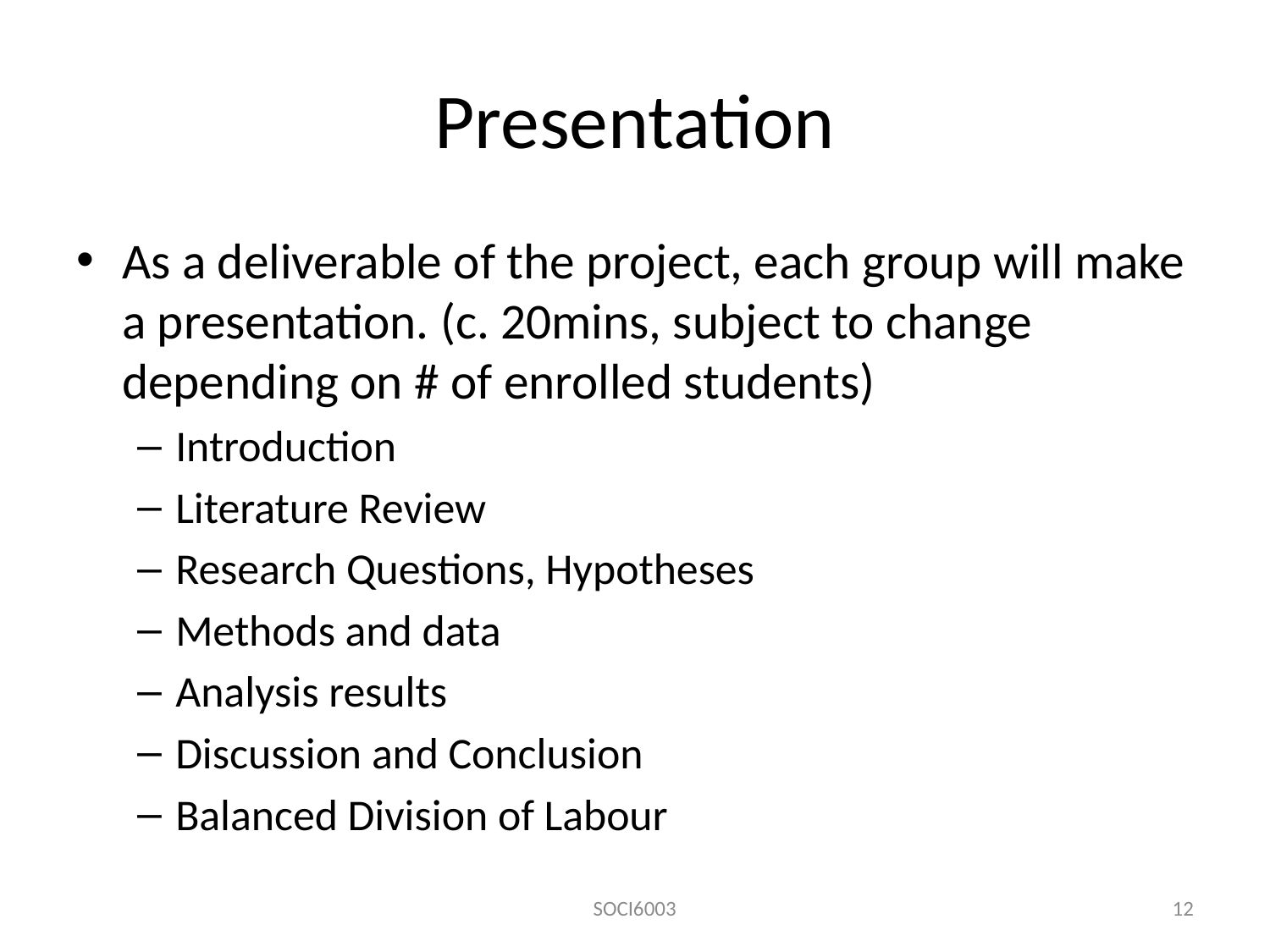

# Presentation
As a deliverable of the project, each group will make a presentation. (c. 20mins, subject to change depending on # of enrolled students)
Introduction
Literature Review
Research Questions, Hypotheses
Methods and data
Analysis results
Discussion and Conclusion
Balanced Division of Labour

SOCI6003
12